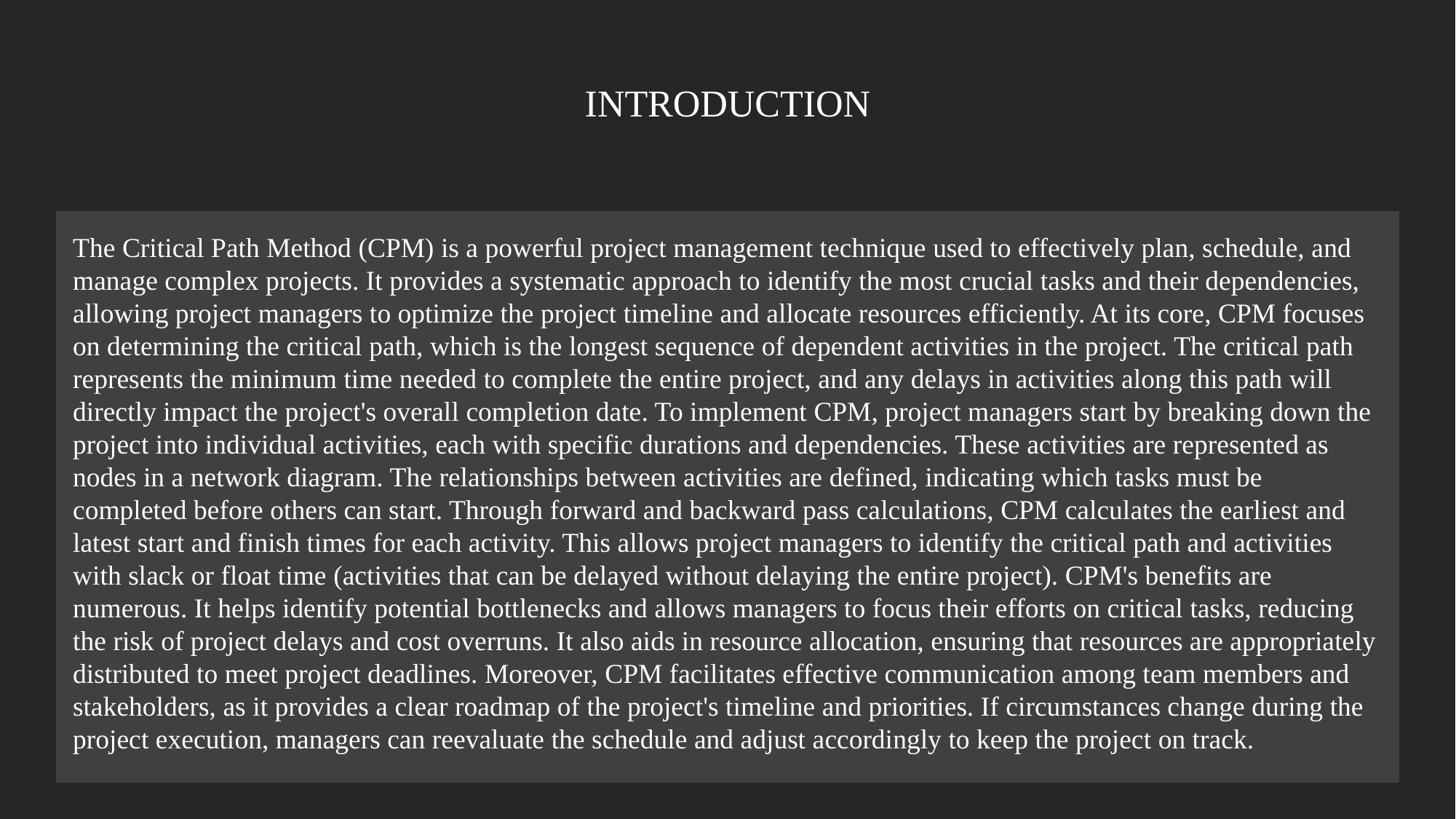

INTRODUCTION

The Critical Path Method (CPM) is a powerful project management technique used to effectively plan, schedule, and manage complex projects. It provides a systematic approach to identify the most crucial tasks and their dependencies, allowing project managers to optimize the project timeline and allocate resources efficiently. At its core, CPM focuses on determining the critical path, which is the longest sequence of dependent activities in the project. The critical path represents the minimum time needed to complete the entire project, and any delays in activities along this path will directly impact the project's overall completion date. To implement CPM, project managers start by breaking down the project into individual activities, each with specific durations and dependencies. These activities are represented as nodes in a network diagram. The relationships between activities are defined, indicating which tasks must be completed before others can start. Through forward and backward pass calculations, CPM calculates the earliest and latest start and finish times for each activity. This allows project managers to identify the critical path and activities with slack or float time (activities that can be delayed without delaying the entire project). CPM's benefits are numerous. It helps identify potential bottlenecks and allows managers to focus their efforts on critical tasks, reducing the risk of project delays and cost overruns. It also aids in resource allocation, ensuring that resources are appropriately distributed to meet project deadlines. Moreover, CPM facilitates effective communication among team members and stakeholders, as it provides a clear roadmap of the project's timeline and priorities. If circumstances change during the project execution, managers can reevaluate the schedule and adjust accordingly to keep the project on track.